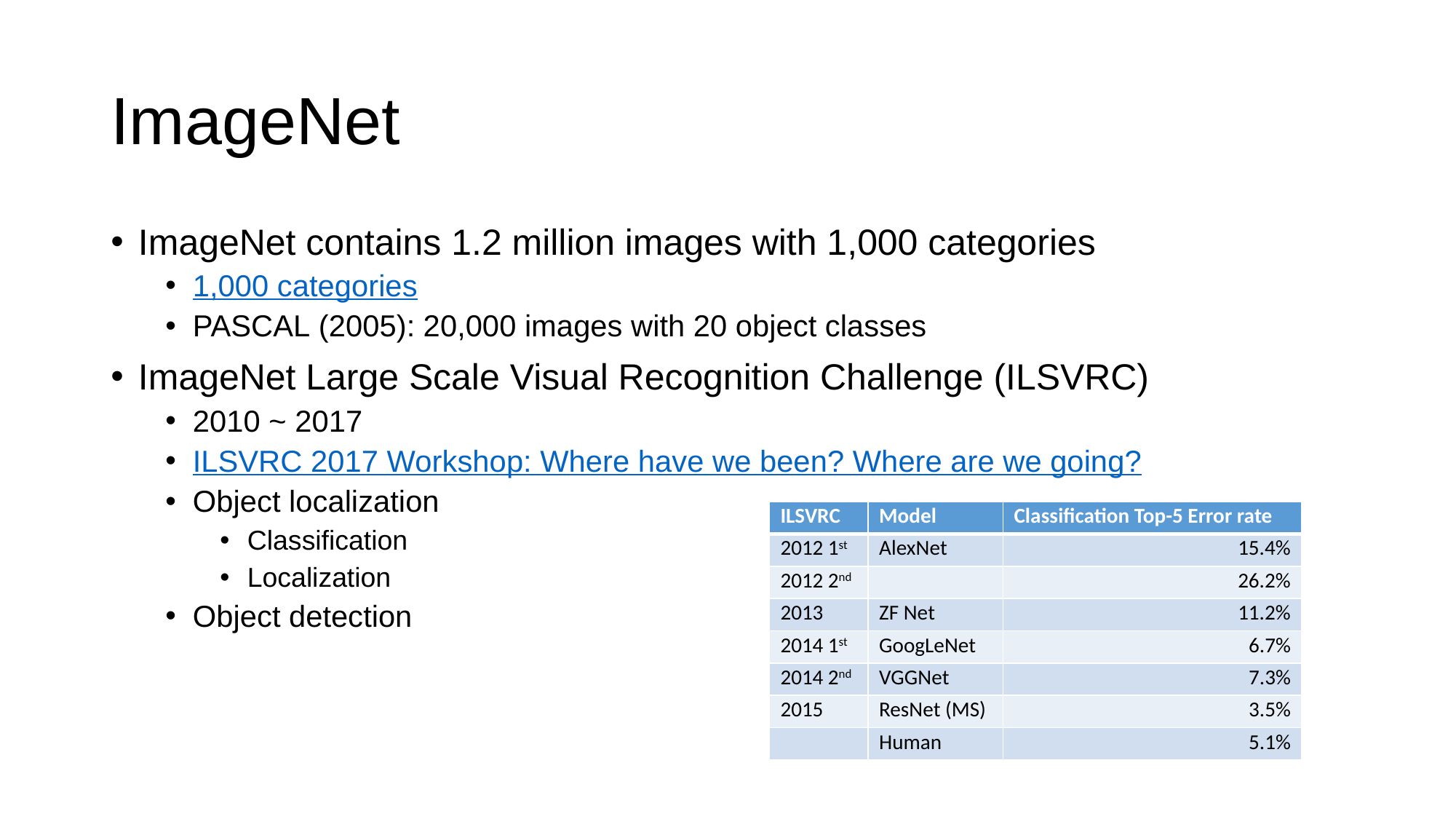

# ImageNet
ImageNet contains 1.2 million images with 1,000 categories
1,000 categories
PASCAL (2005): 20,000 images with 20 object classes
ImageNet Large Scale Visual Recognition Challenge (ILSVRC)
2010 ~ 2017
ILSVRC 2017 Workshop: Where have we been? Where are we going?
Object localization
Classification
Localization
Object detection
| ILSVRC | Model | Classification Top-5 Error rate |
| --- | --- | --- |
| 2012 1st | AlexNet | 15.4% |
| 2012 2nd |  | 26.2% |
| 2013 | ZF Net | 11.2% |
| 2014 1st | GoogLeNet | 6.7% |
| 2014 2nd | VGGNet | 7.3% |
| 2015 | ResNet (MS) | 3.5% |
|  | Human | 5.1% |